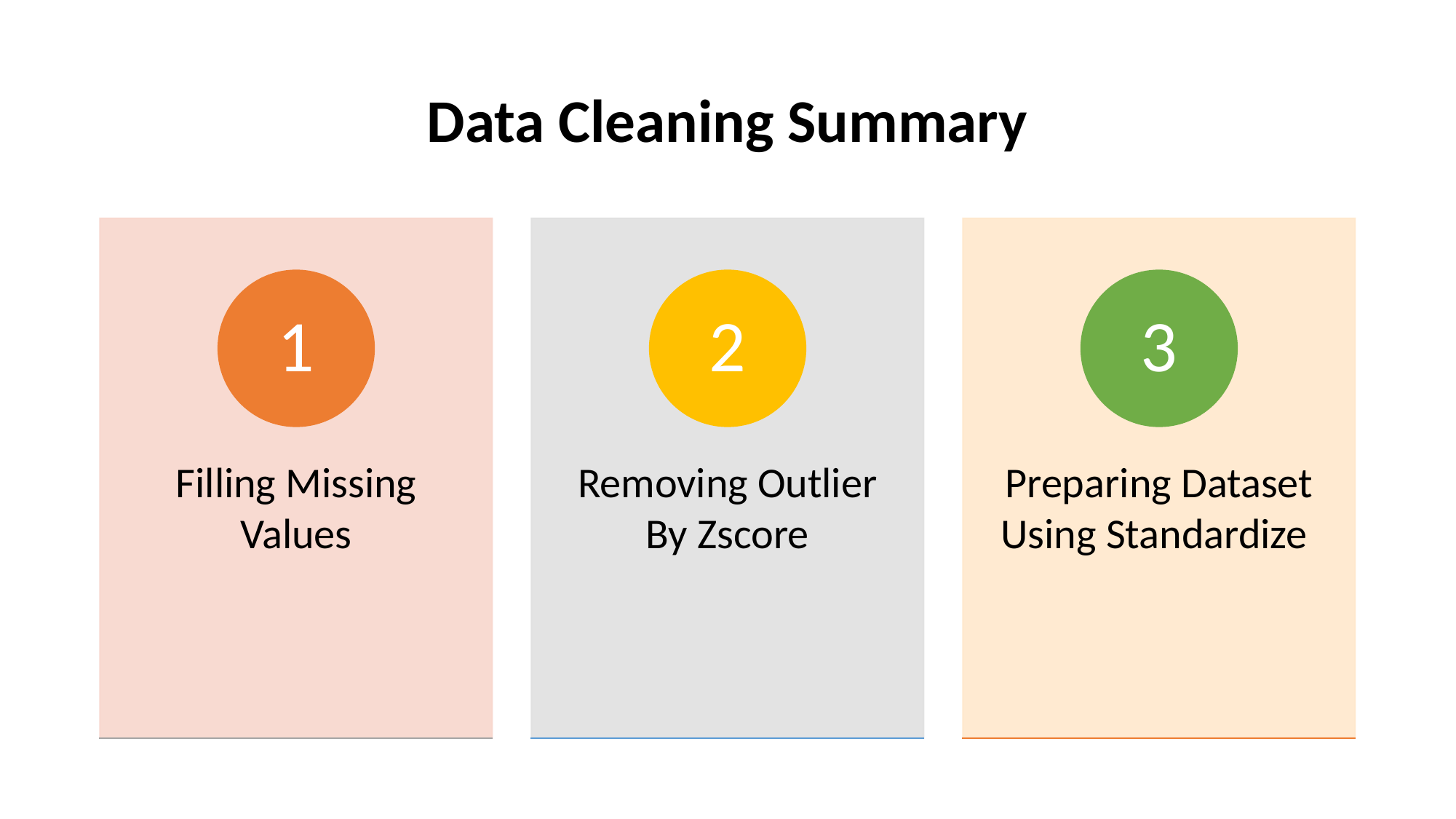

# Data Cleaning Summary
Filling Missing Values
1
Removing Outlier By Zscore
2
Preparing Dataset Using Standardize
3